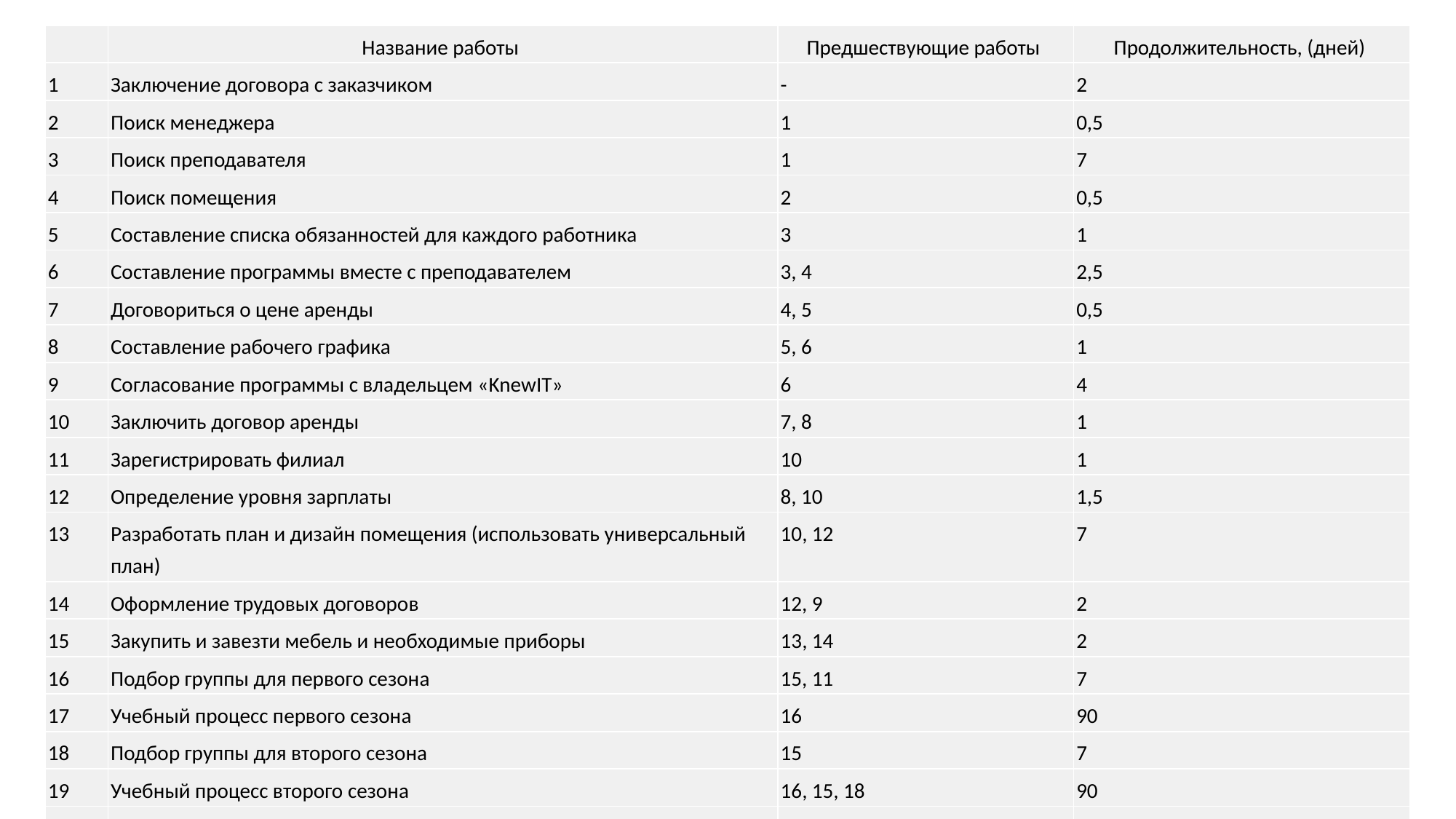

|  | Название работы | Предшествующие работы | Продолжительность, (дней) |
| --- | --- | --- | --- |
| 1 | Заключение договора с заказчиком | - | 2 |
| 2 | Поиск менеджера | 1 | 0,5 |
| 3 | Поиск преподавателя | 1 | 7 |
| 4 | Поиск помещения | 2 | 0,5 |
| 5 | Составление списка обязанностей для каждого работника | 3 | 1 |
| 6 | Составление программы вместе с преподавателем | 3, 4 | 2,5 |
| 7 | Договориться о цене аренды | 4, 5 | 0,5 |
| 8 | Составление рабочего графика | 5, 6 | 1 |
| 9 | Согласование программы с владельцем «KnewIT» | 6 | 4 |
| 10 | Заключить договор аренды | 7, 8 | 1 |
| 11 | Зарегистрировать филиал | 10 | 1 |
| 12 | Определение уровня зарплаты | 8, 10 | 1,5 |
| 13 | Разработать план и дизайн помещения (использовать универсальный план) | 10, 12 | 7 |
| 14 | Оформление трудовых договоров | 12, 9 | 2 |
| 15 | Закупить и завезти мебель и необходимые приборы | 13, 14 | 2 |
| 16 | Подбор группы для первого сезона | 15, 11 | 7 |
| 17 | Учебный процесс первого сезона | 16 | 90 |
| 18 | Подбор группы для второго сезона | 15 | 7 |
| 19 | Учебный процесс второго сезона | 16, 15, 18 | 90 |
| 20 | Сдача проекта заказчику | 19 | 1 |